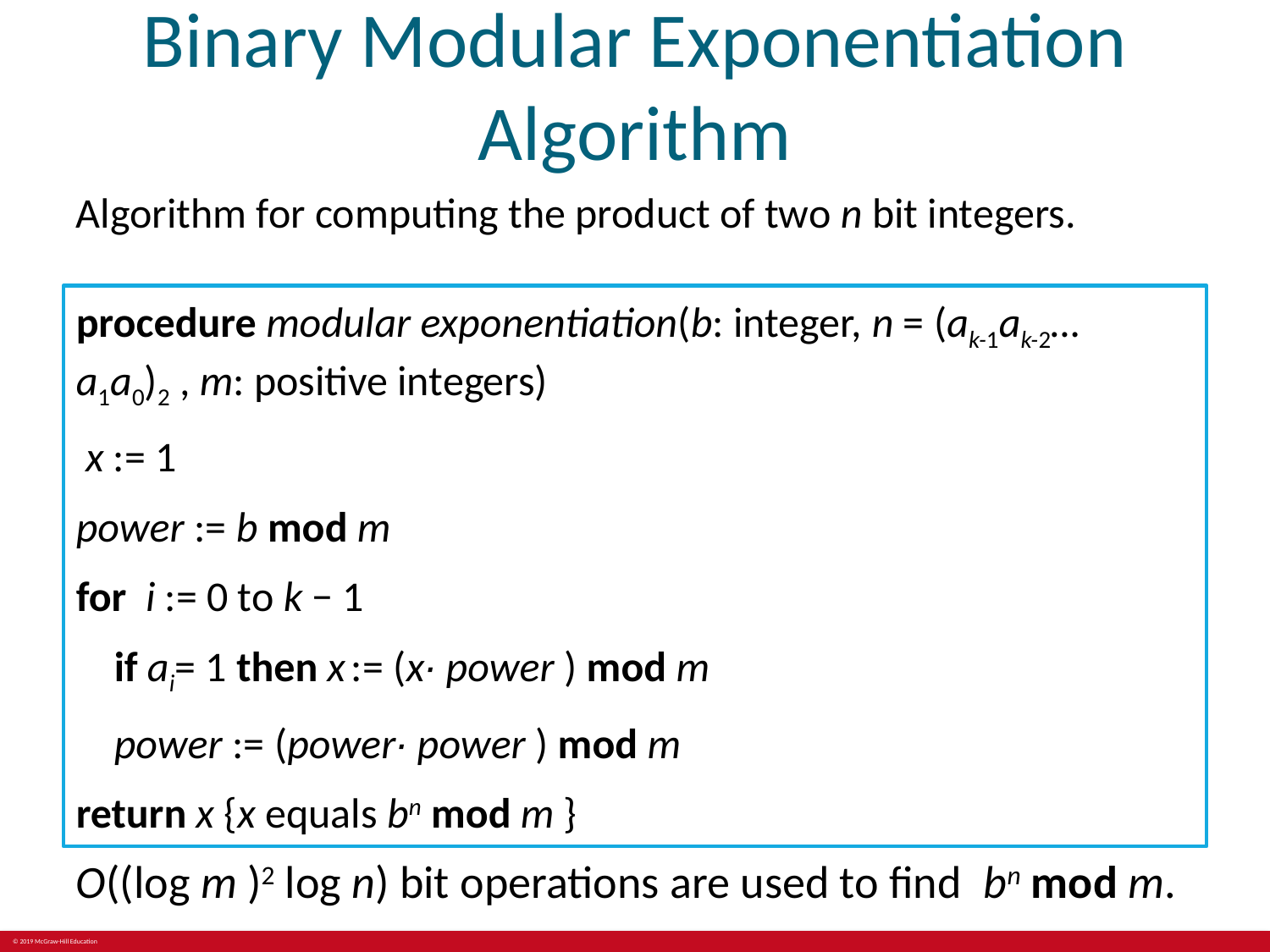

# Binary Modular Exponentiation Algorithm
Algorithm for computing the product of two n bit integers.
procedure modular exponentiation(b: integer, n = (ak-1ak-2…a1a0)2 , m: positive integers)
 x := 1
power := b mod m
for  i := 0 to k − 1
	if ai= 1 then x := (x∙ power ) mod m
	power := (power∙ power ) mod m
return x {x equals bn mod m }
O((log m )2 log n) bit operations are used to find  bn mod m.